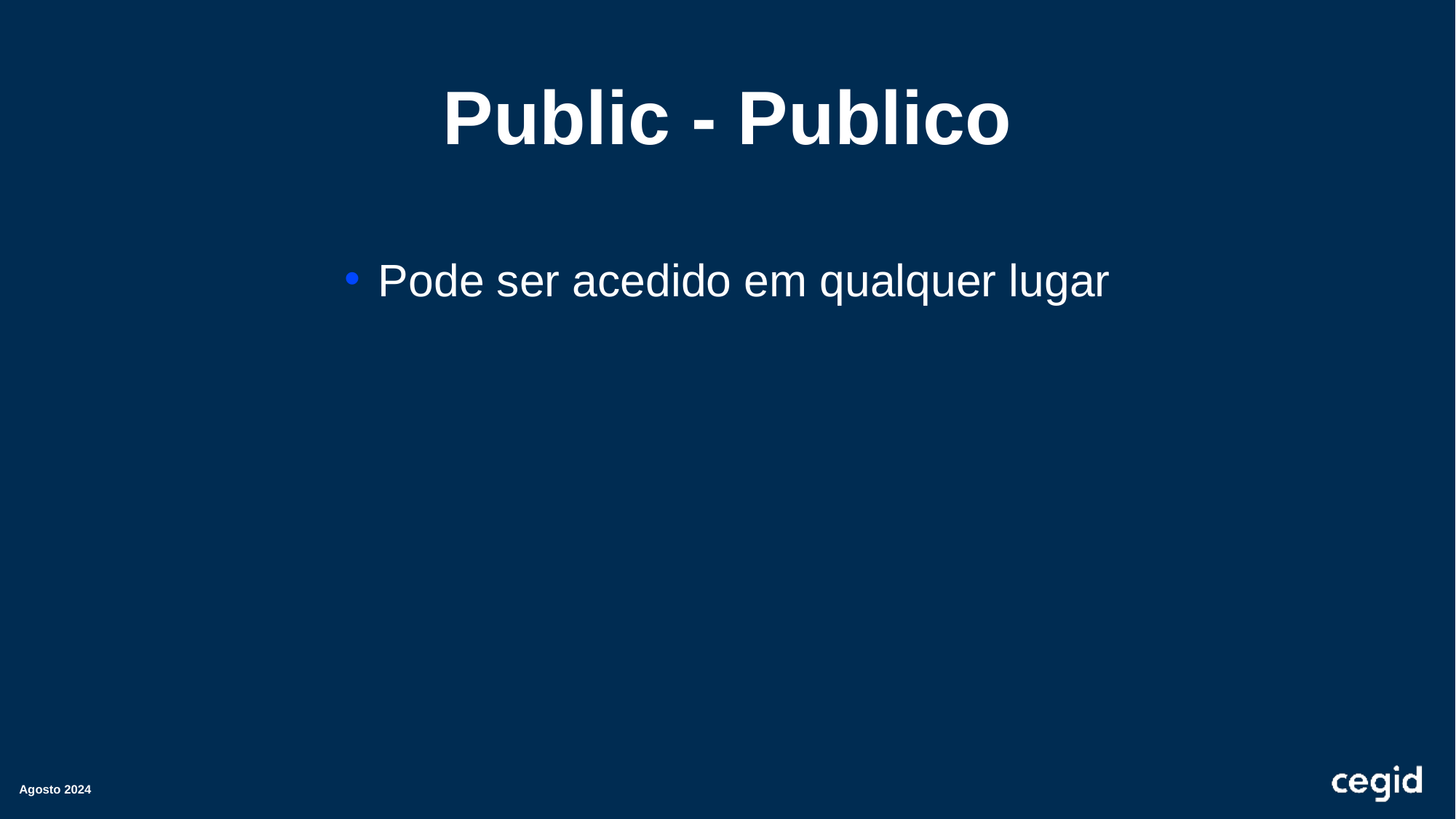

Public - Publico
Pode ser acedido em qualquer lugar
Agosto 2024